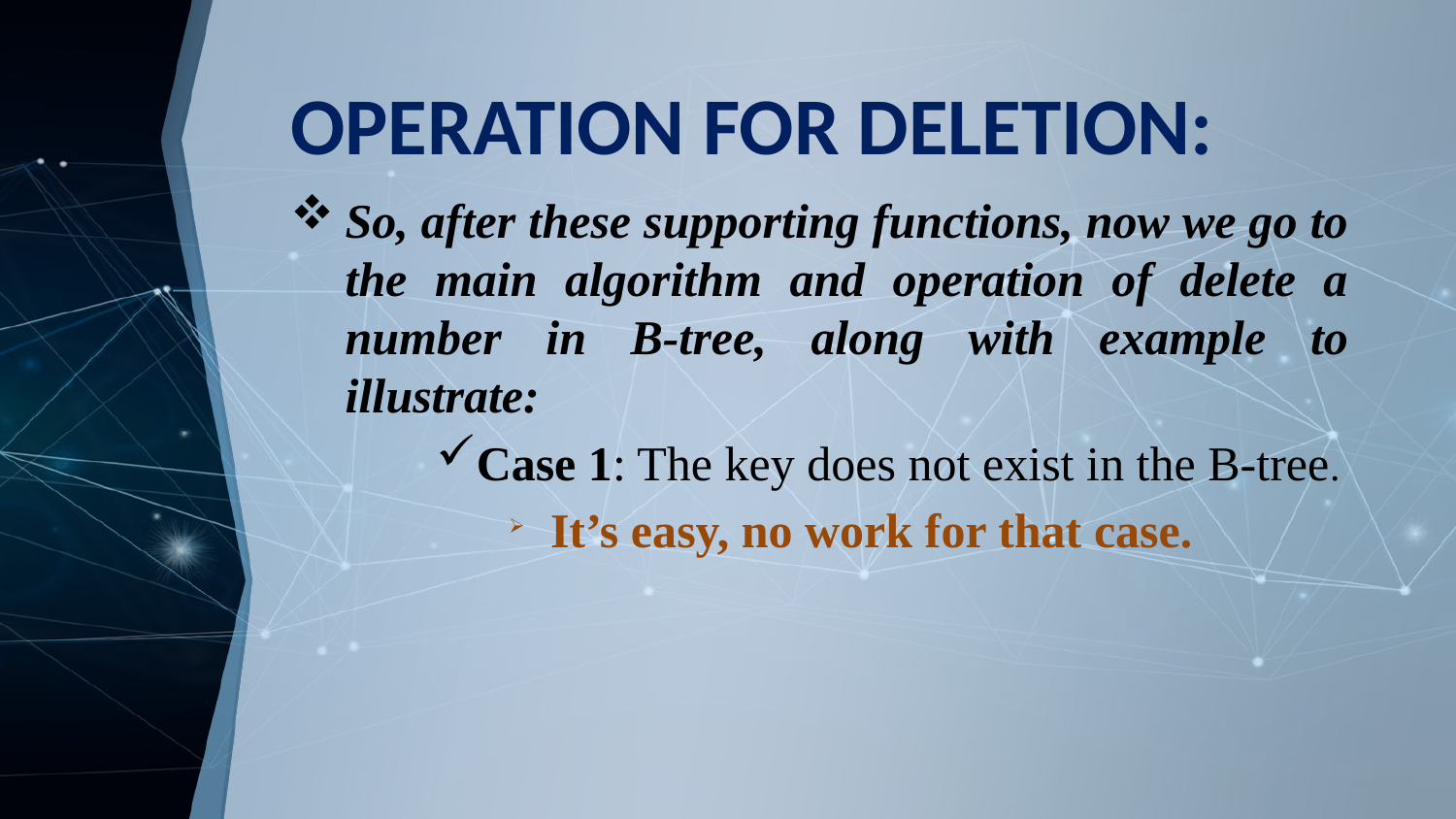

# OPERATION FOR DELETION:
So, after these supporting functions, now we go to the main algorithm and operation of delete a number in B-tree, along with example to illustrate:
Case 1: The key does not exist in the B-tree.
 It’s easy, no work for that case.